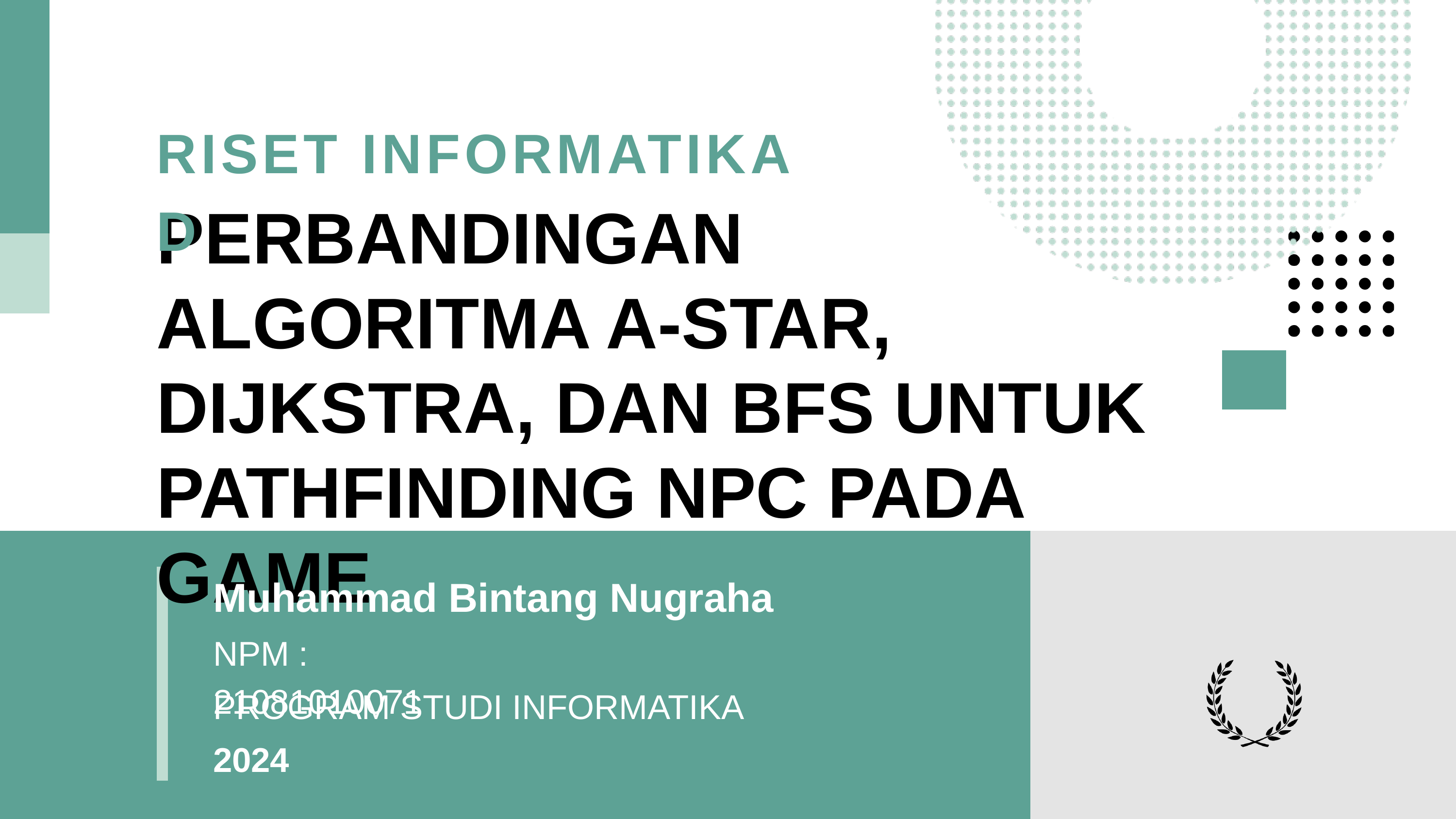

RISET INFORMATIKA D
PERBANDINGAN ALGORITMA A-STAR, DIJKSTRA, DAN BFS UNTUK PATHFINDING NPC PADA GAME

Muhammad Bintang Nugraha

NPM : 21081010071

PROGRAM STUDI INFORMATIKA
2024